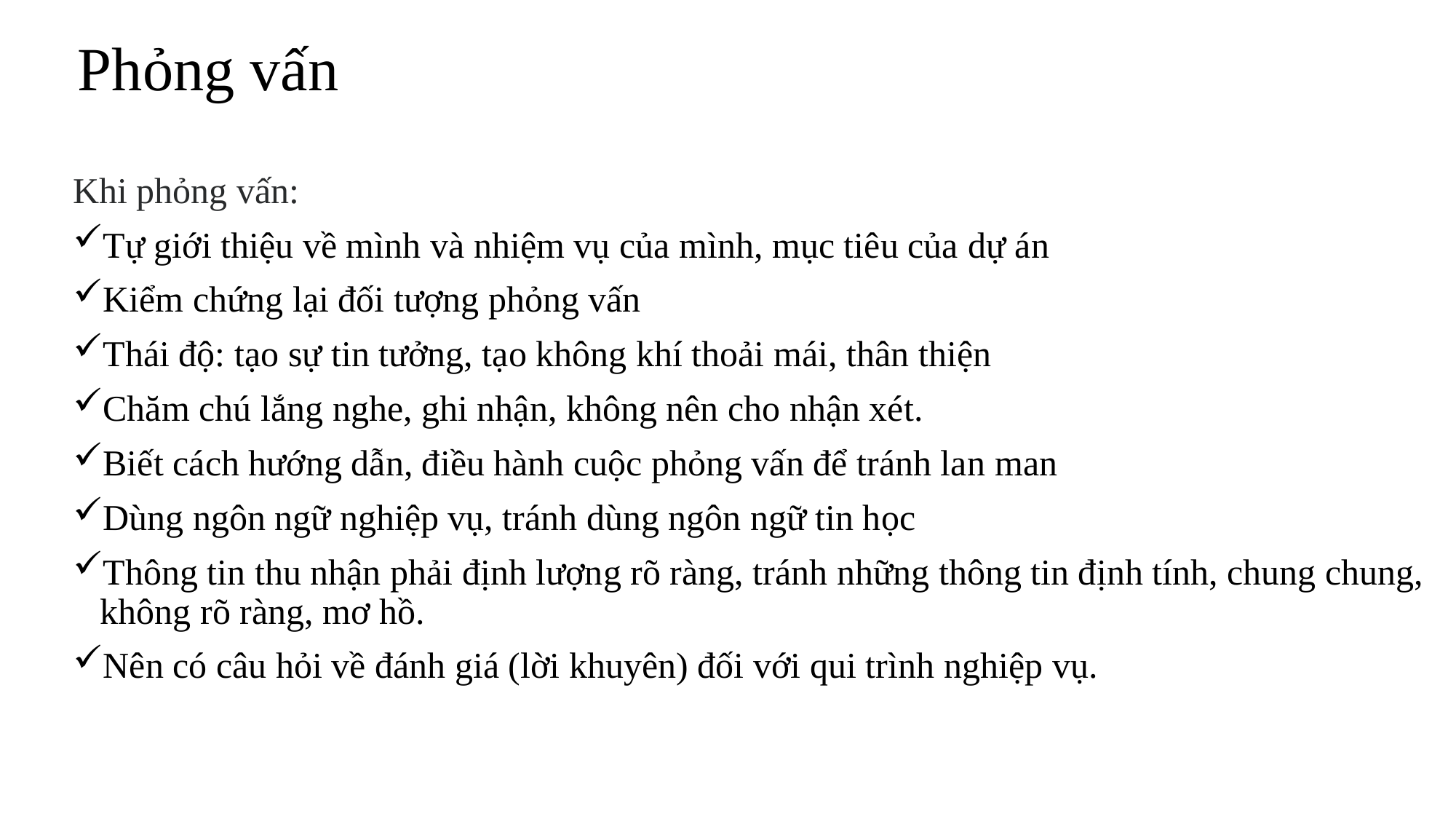

# Phỏng vấn
Khi phỏng vấn:
Tự giới thiệu về mình và nhiệm vụ của mình, mục tiêu của dự án
Kiểm chứng lại đối tượng phỏng vấn
Thái độ: tạo sự tin tưởng, tạo không khí thoải mái, thân thiện
Chăm chú lắng nghe, ghi nhận, không nên cho nhận xét.
Biết cách hướng dẫn, điều hành cuộc phỏng vấn để tránh lan man
Dùng ngôn ngữ nghiệp vụ, tránh dùng ngôn ngữ tin học
Thông tin thu nhận phải định lượng rõ ràng, tránh những thông tin định tính, chung chung, không rõ ràng, mơ hồ.
Nên có câu hỏi về đánh giá (lời khuyên) đối với qui trình nghiệp vụ.